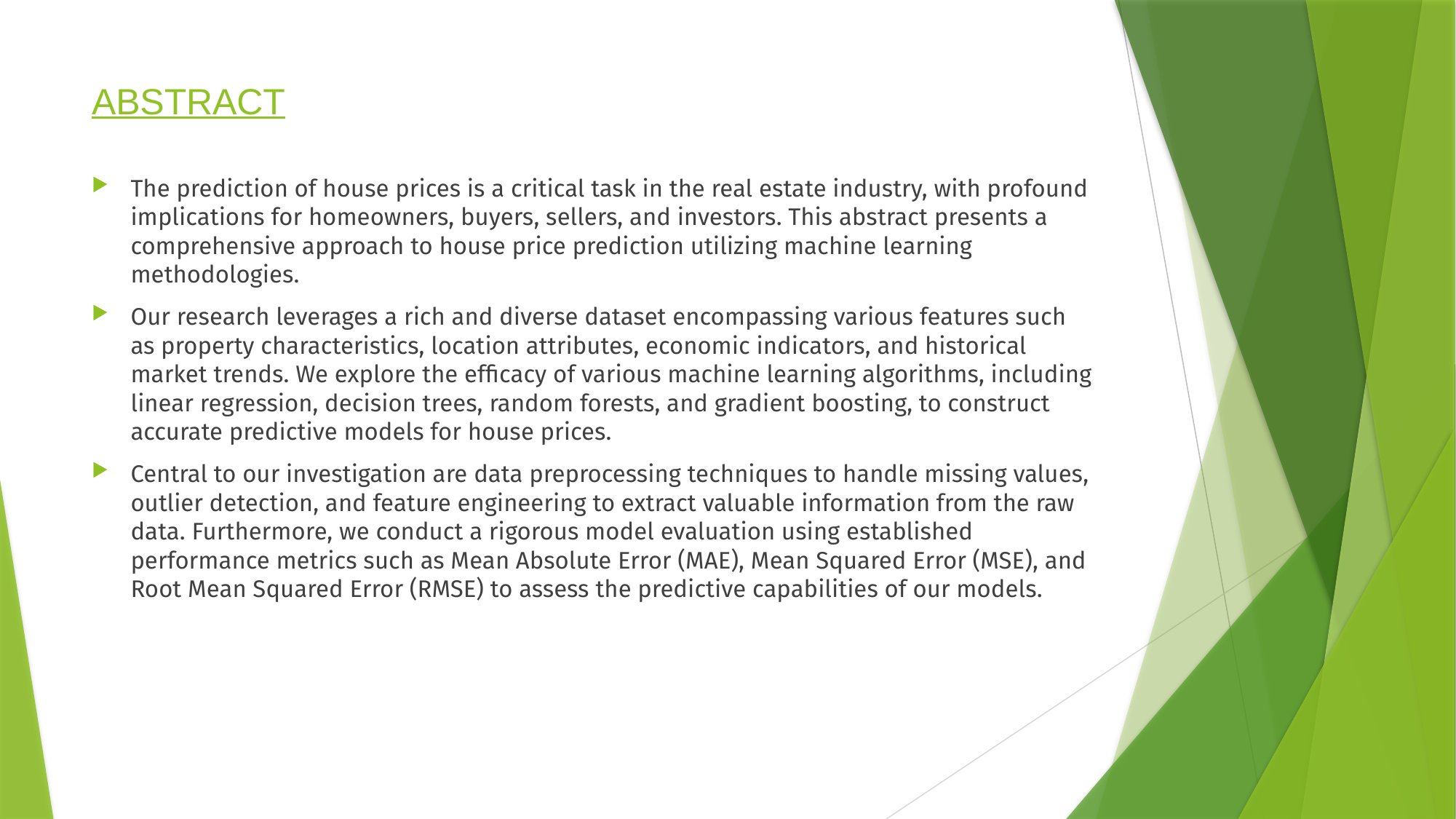

# ABSTRACT
The prediction of house prices is a critical task in the real estate industry, with profound implications for homeowners, buyers, sellers, and investors. This abstract presents a comprehensive approach to house price prediction utilizing machine learning methodologies.
Our research leverages a rich and diverse dataset encompassing various features such as property characteristics, location attributes, economic indicators, and historical market trends. We explore the efficacy of various machine learning algorithms, including linear regression, decision trees, random forests, and gradient boosting, to construct accurate predictive models for house prices.
Central to our investigation are data preprocessing techniques to handle missing values, outlier detection, and feature engineering to extract valuable information from the raw data. Furthermore, we conduct a rigorous model evaluation using established performance metrics such as Mean Absolute Error (MAE), Mean Squared Error (MSE), and Root Mean Squared Error (RMSE) to assess the predictive capabilities of our models.